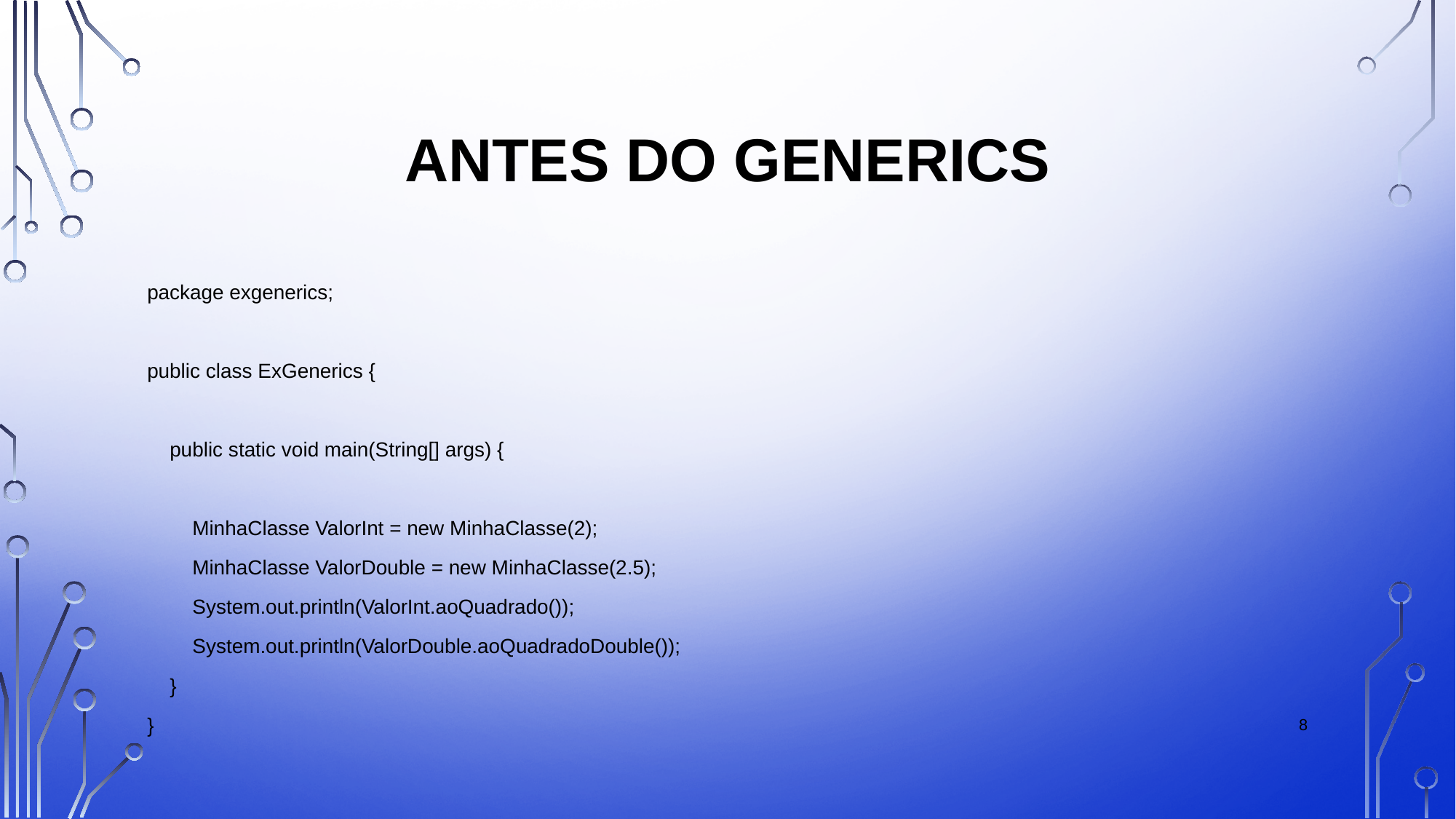

# Antes do GENERICS
package exgenerics;

public class ExGenerics {

    public static void main(String[] args) {

        MinhaClasse ValorInt = new MinhaClasse(2);
        MinhaClasse ValorDouble = new MinhaClasse(2.5);
        System.out.println(ValorInt.aoQuadrado());
        System.out.println(ValorDouble.aoQuadradoDouble());
    }
}
8